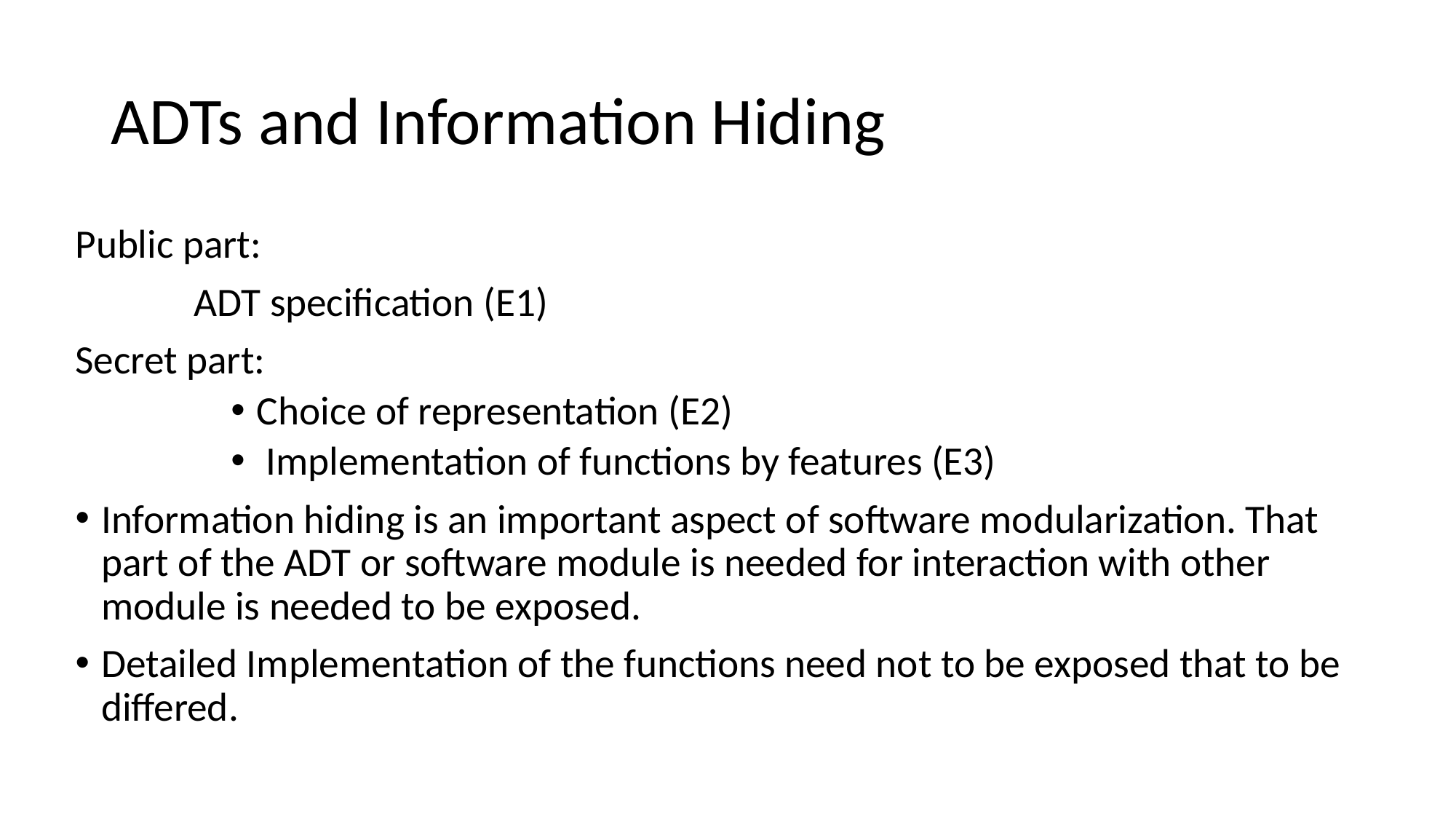

# ADTs and Information Hiding
Public part:
             ADT specification (E1)
Secret part:
Choice of representation (E2)
 Implementation of functions by features (E3)
Information hiding is an important aspect of software modularization. That part of the ADT or software module is needed for interaction with other module is needed to be exposed.
Detailed Implementation of the functions need not to be exposed that to be differed.